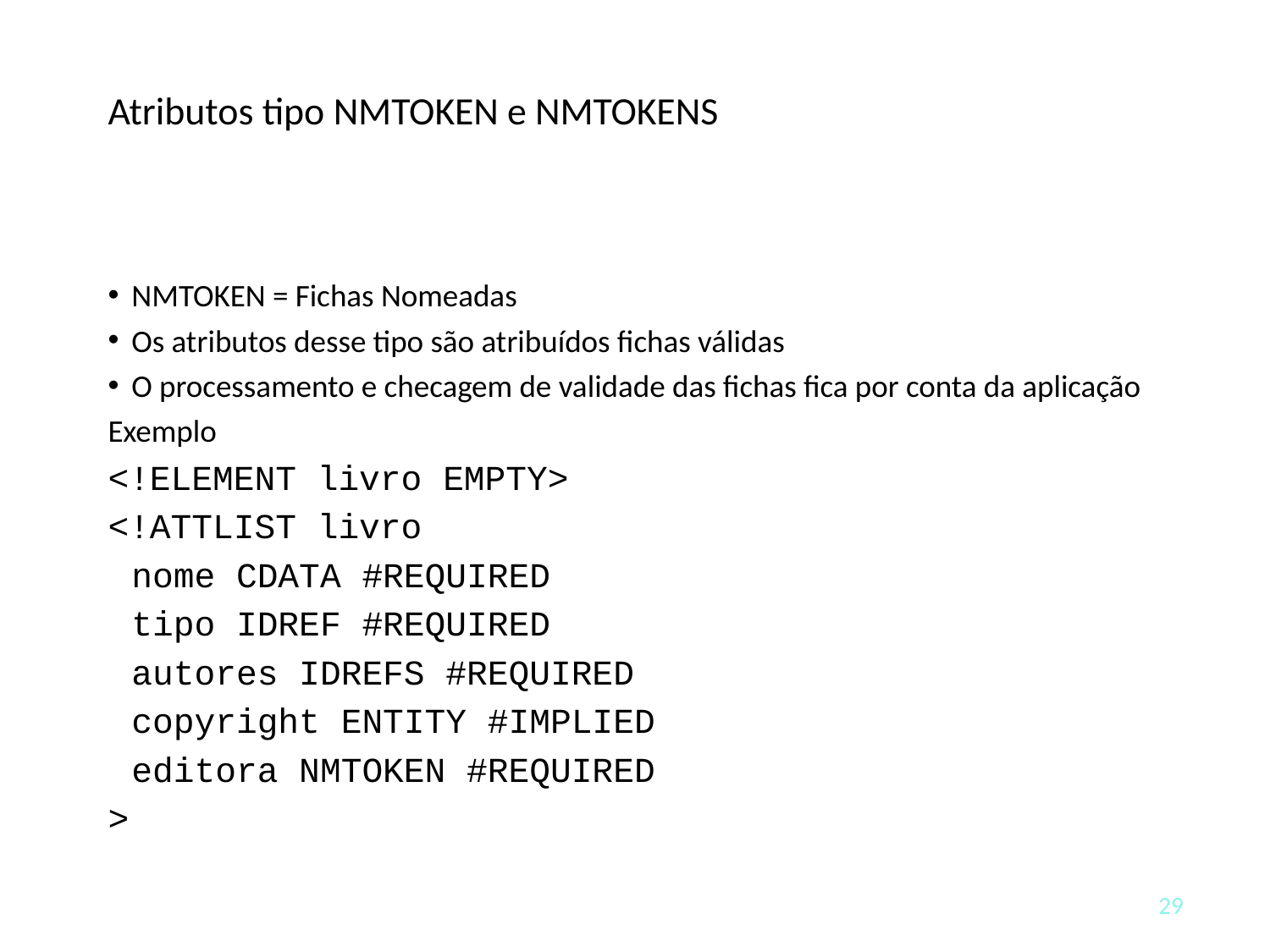

# Atributos tipo NMTOKEN e NMTOKENS
NMTOKEN = Fichas Nomeadas
Os atributos desse tipo são atribuídos fichas válidas
O processamento e checagem de validade das fichas fica por conta da aplicação
Exemplo
<!ELEMENT livro EMPTY>
<!ATTLIST livro
	nome CDATA #REQUIRED
	tipo IDREF #REQUIRED
	autores IDREFS #REQUIRED
	copyright ENTITY #IMPLIED
	editora NMTOKEN #REQUIRED
>